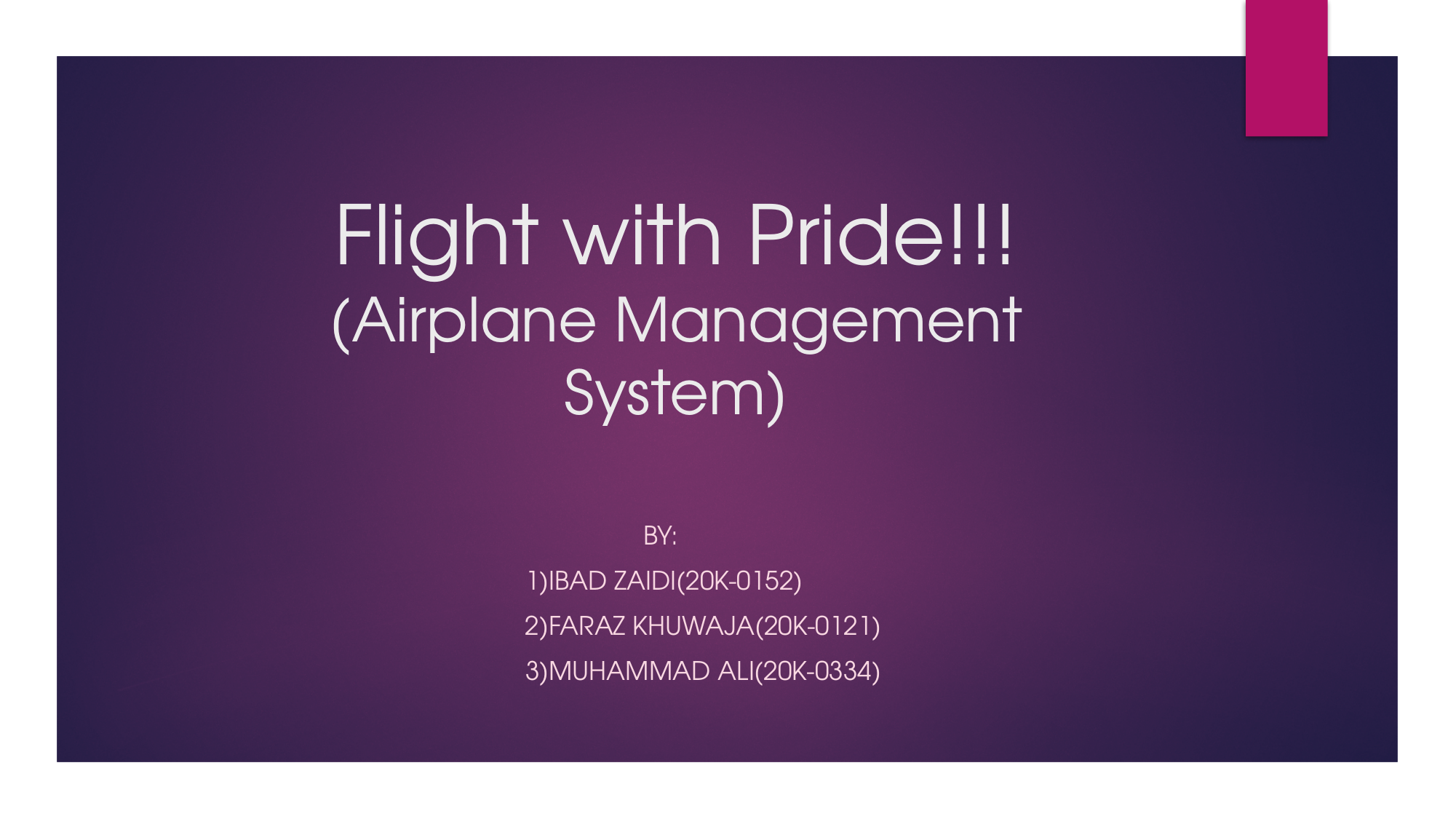

# Flight with Pride!!! (Airplane Management System)
By:
1)Ibad Zaidi(20K-0152)
           2)Faraz Khuwaja(20K-0121)
           3)Muhammad Ali(20K-0334)